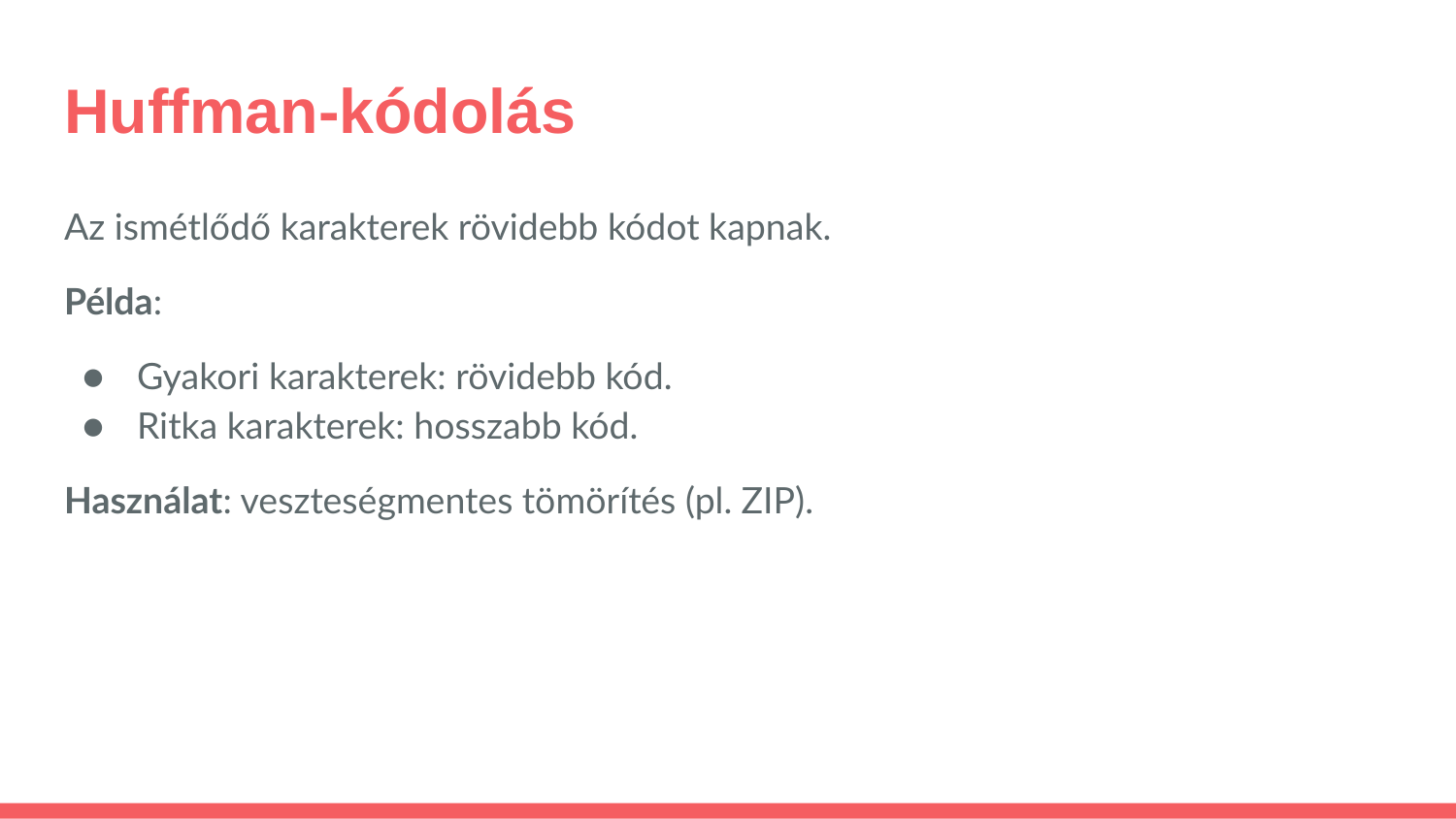

# Huffman-kódolás
Az ismétlődő karakterek rövidebb kódot kapnak.
Példa:
Gyakori karakterek: rövidebb kód.
Ritka karakterek: hosszabb kód.
Használat: veszteségmentes tömörítés (pl. ZIP).